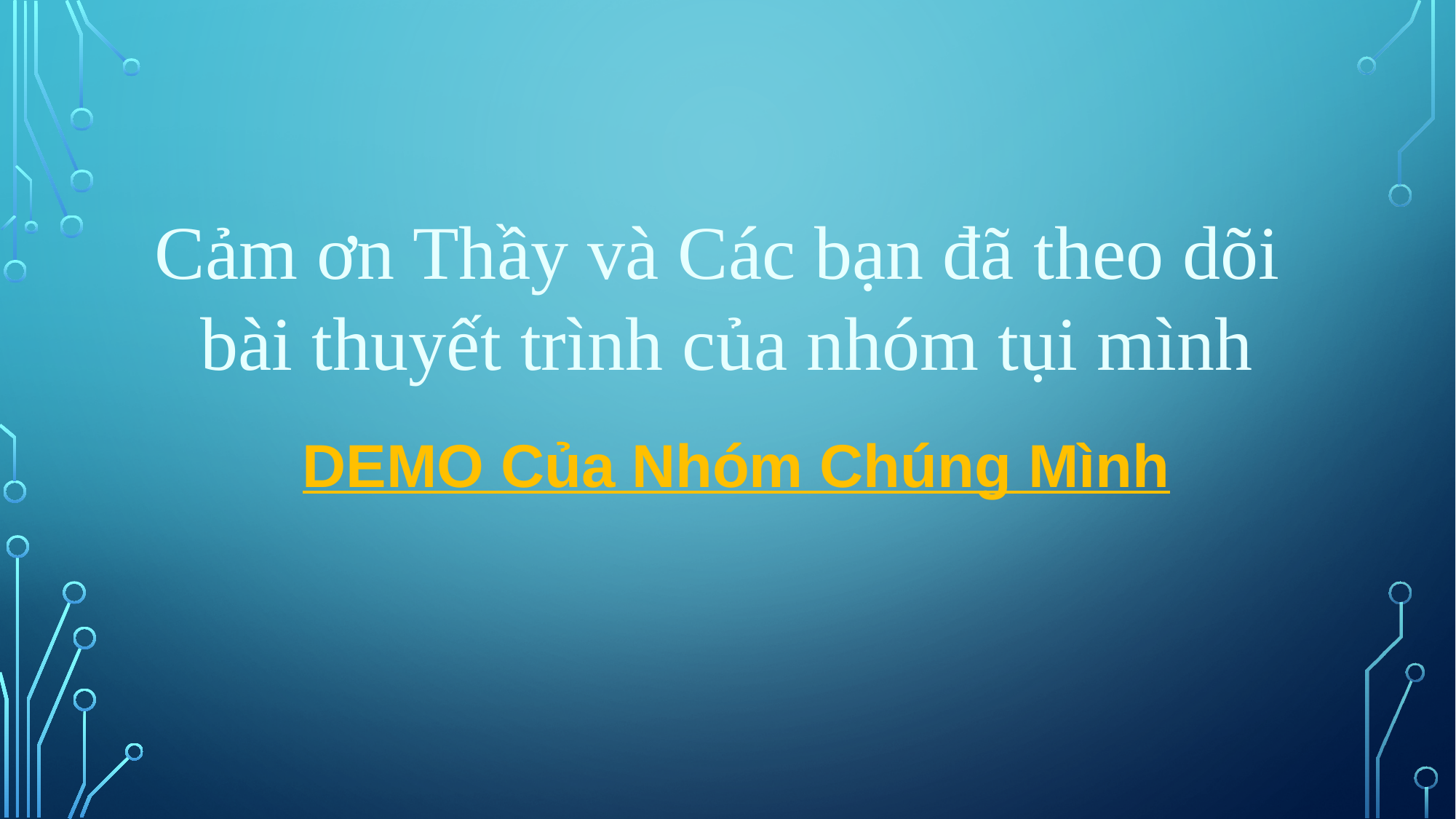

Cảm ơn Thầy và Các bạn đã theo dõi
bài thuyết trình của nhóm tụi mình
DEMO Của Nhóm Chúng Mình